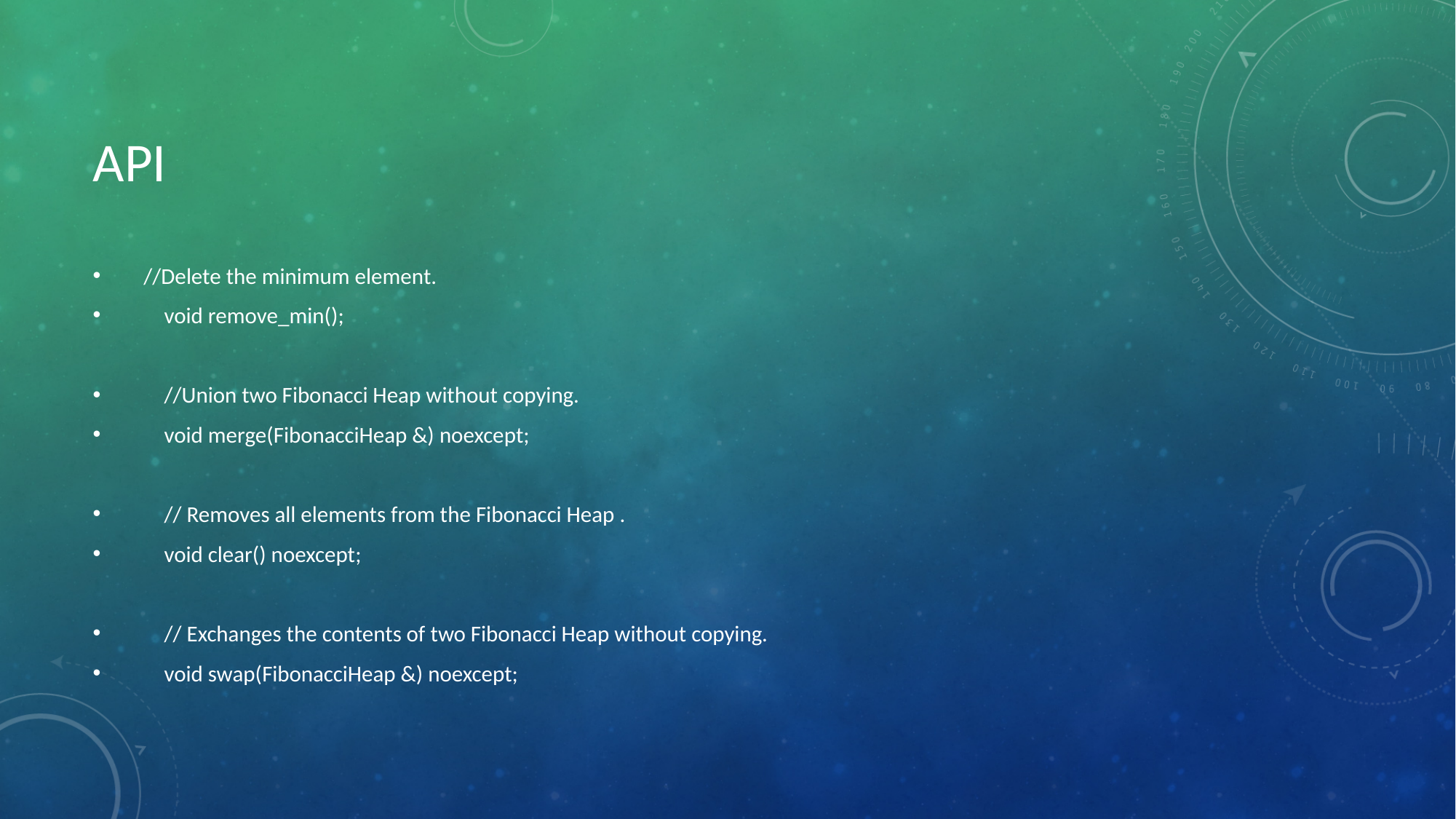

# API
    //Delete the minimum element.
        void remove_min();

        //Union two Fibonacci Heap without copying.
        void merge(FibonacciHeap &) noexcept;

        // Removes all elements from the Fibonacci Heap .
        void clear() noexcept;

        // Exchanges the contents of two Fibonacci Heap without copying.
        void swap(FibonacciHeap &) noexcept;